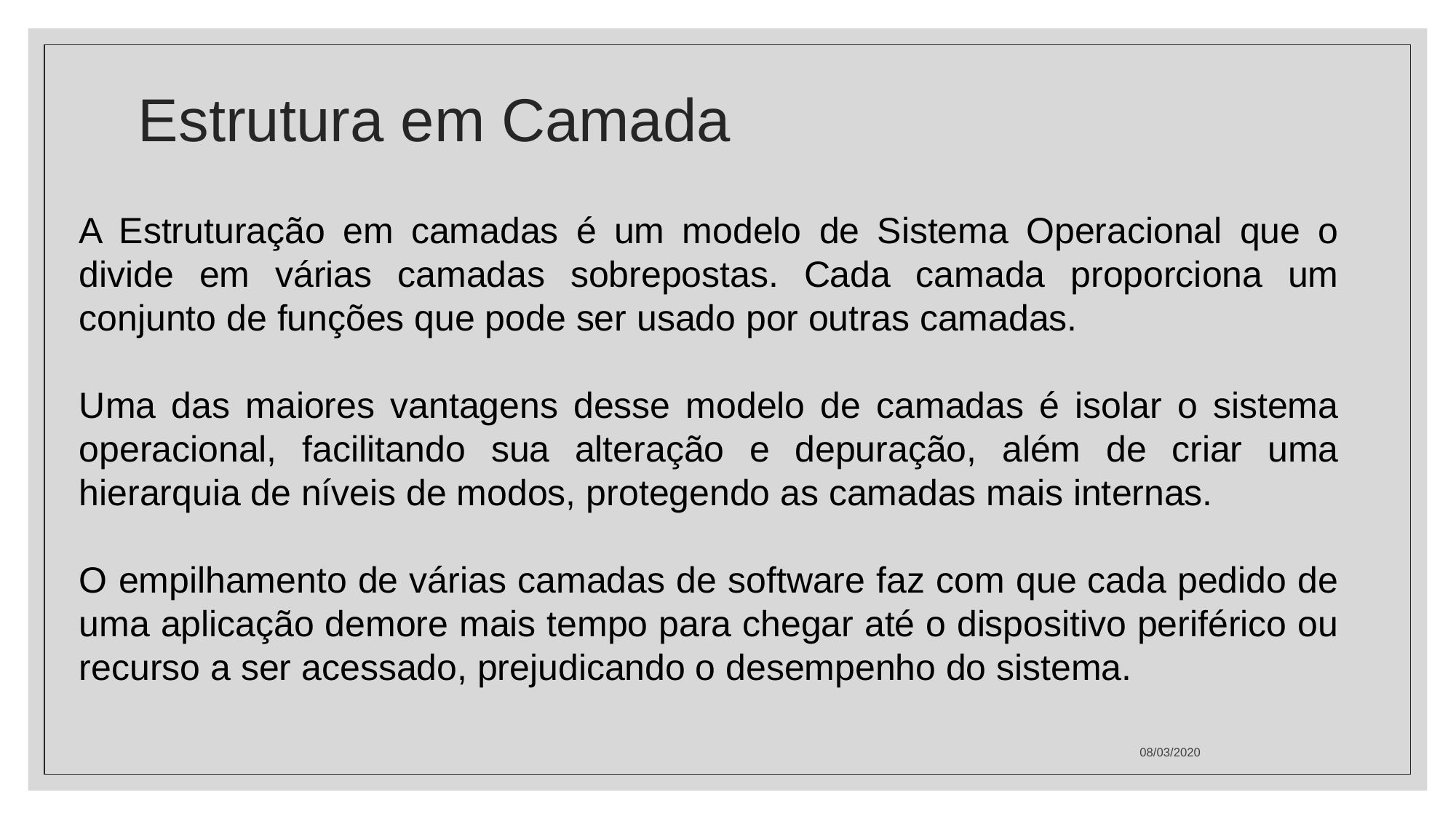

# Estrutura em Camada
A Estruturação em camadas é um modelo de Sistema Operacional que o divide em várias camadas sobrepostas. Cada camada proporciona um conjunto de funções que pode ser usado por outras camadas.

Uma das maiores vantagens desse modelo de camadas é isolar o sistema operacional, facilitando sua alteração e depuração, além de criar uma hierarquia de níveis de modos, protegendo as camadas mais internas.

O empilhamento de várias camadas de software faz com que cada pedido de uma aplicação demore mais tempo para chegar até o dispositivo periférico ou recurso a ser acessado, prejudicando o desempenho do sistema.
08/03/2020